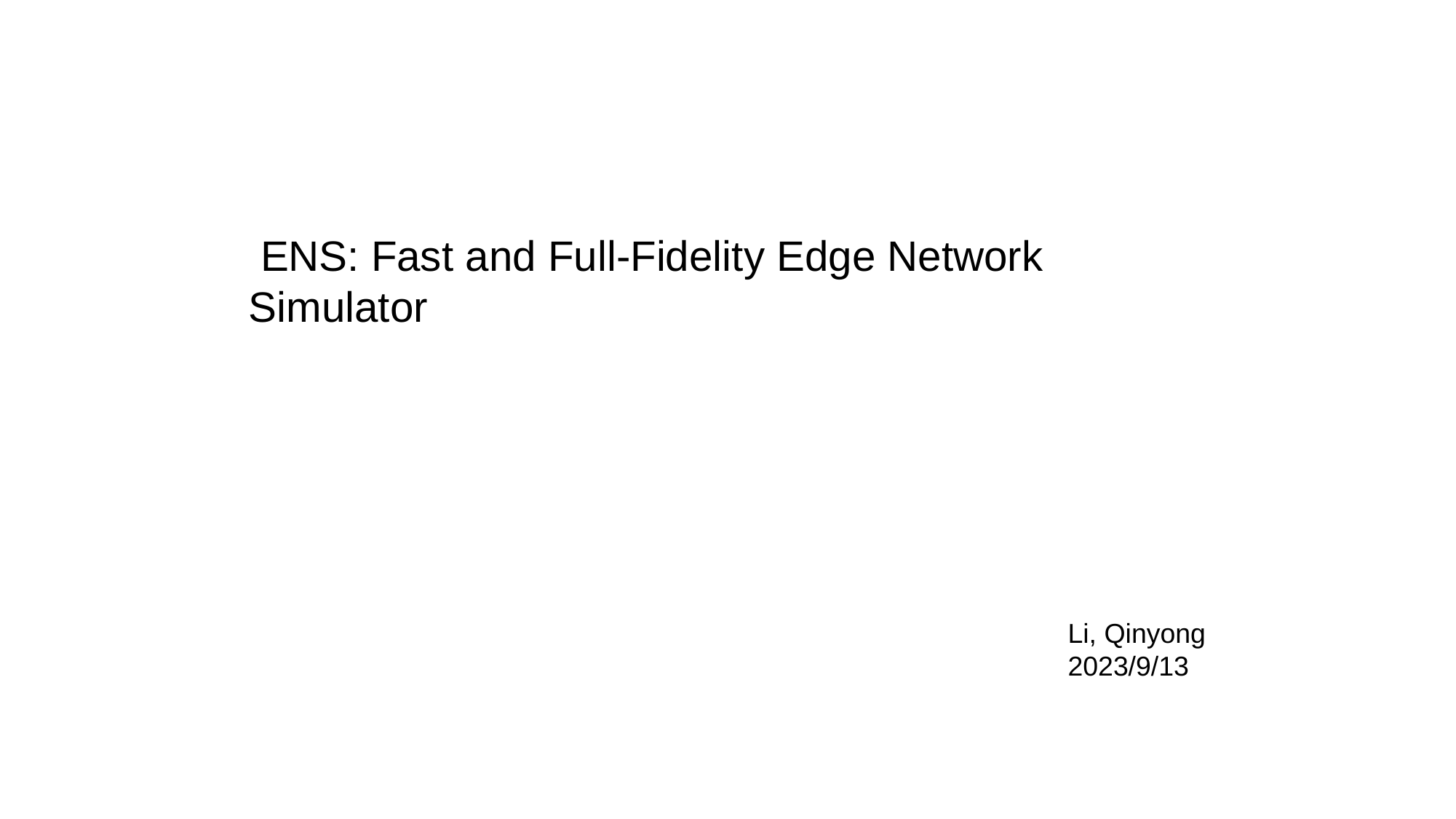

ENS: Fast and Full-Fidelity Edge Network Simulator
Li, Qinyong
2023/9/13